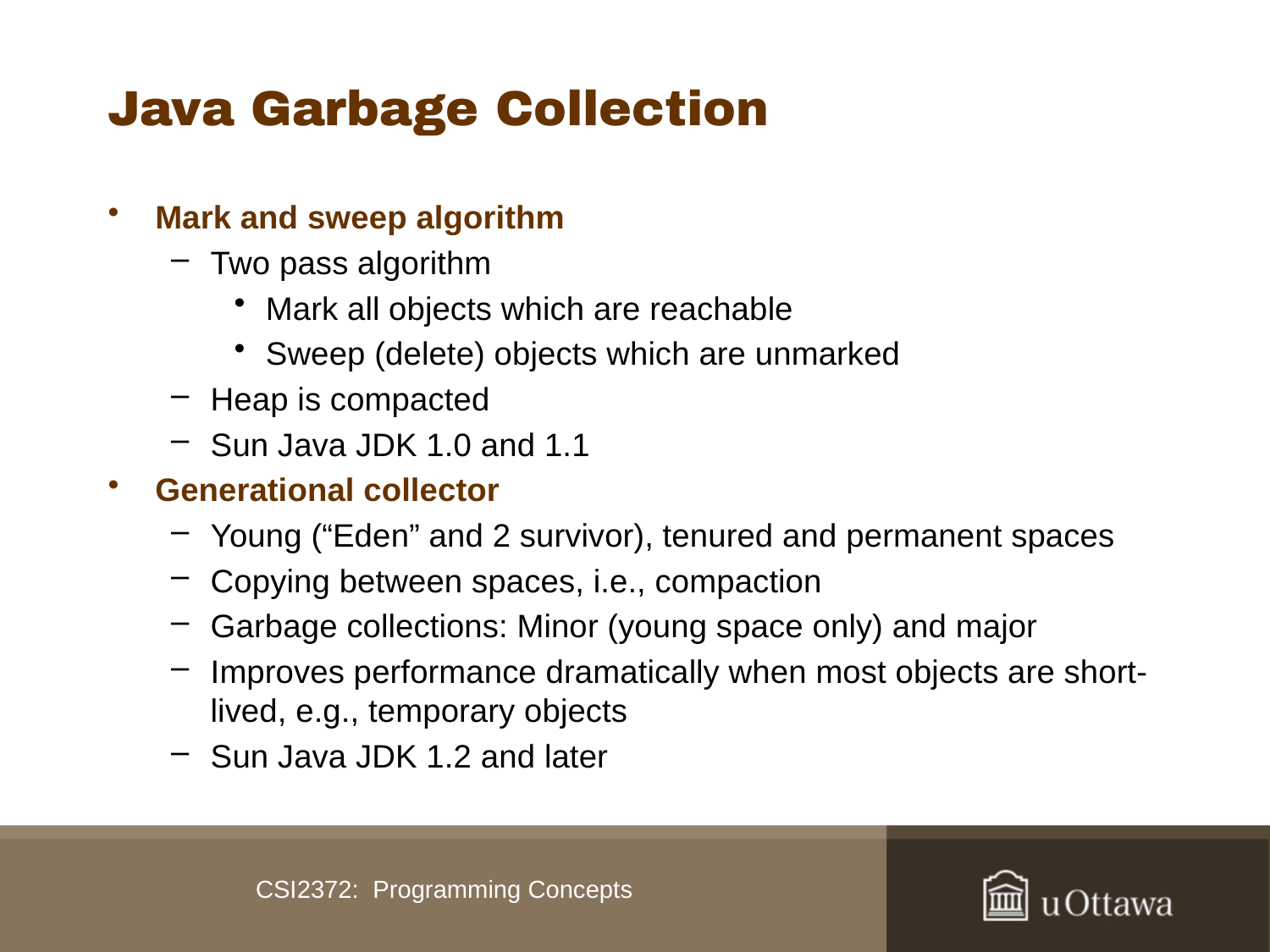

# Java Garbage Collection
Mark and sweep algorithm
Two pass algorithm
Mark all objects which are reachable
Sweep (delete) objects which are unmarked
Heap is compacted
Sun Java JDK 1.0 and 1.1
Generational collector
Young (“Eden” and 2 survivor), tenured and permanent spaces
Copying between spaces, i.e., compaction
Garbage collections: Minor (young space only) and major
Improves performance dramatically when most objects are short-lived, e.g., temporary objects
Sun Java JDK 1.2 and later
CSI2372:  Programming Concepts